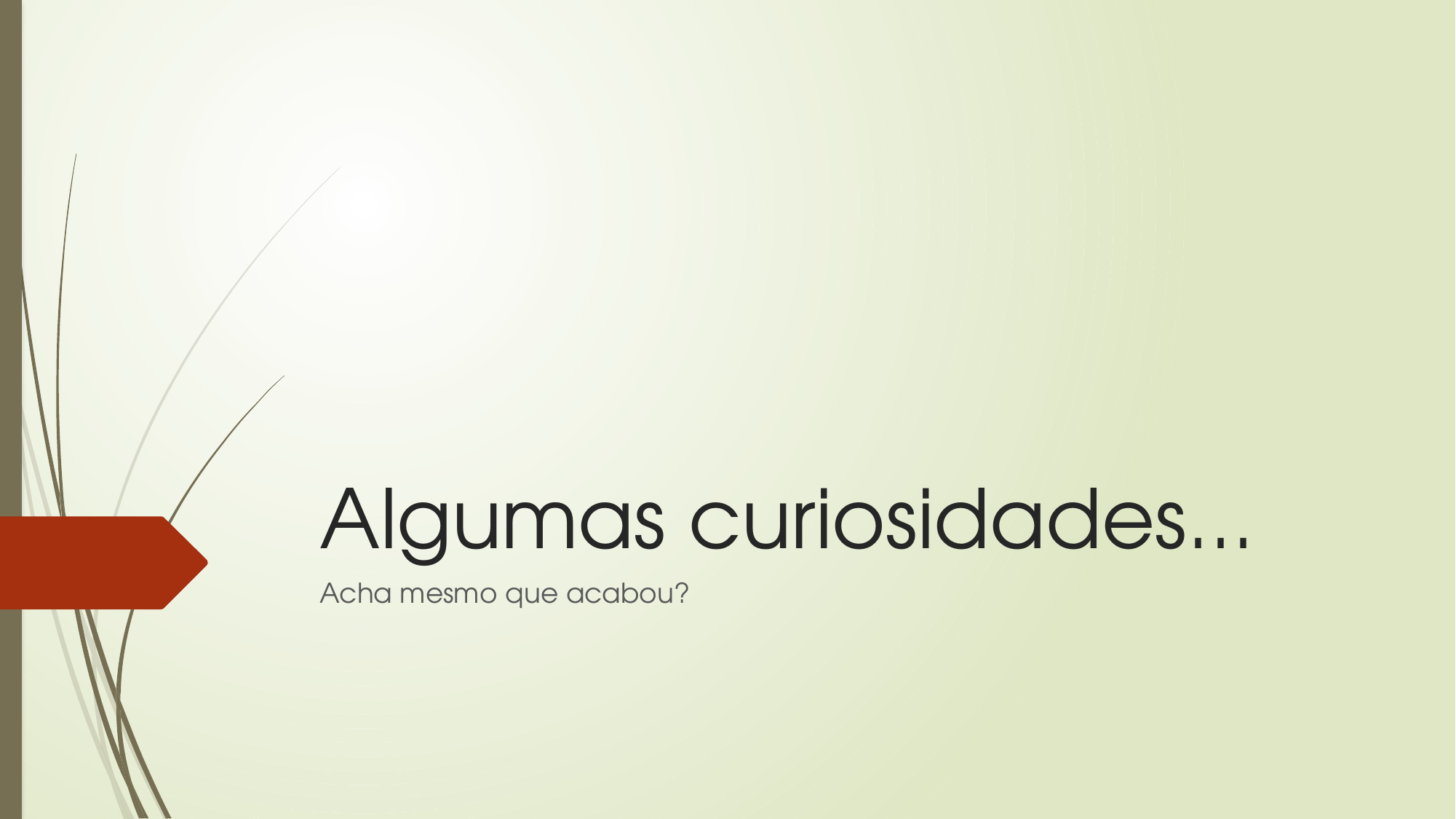

# Algumas curiosidades...
Acha mesmo que acabou?